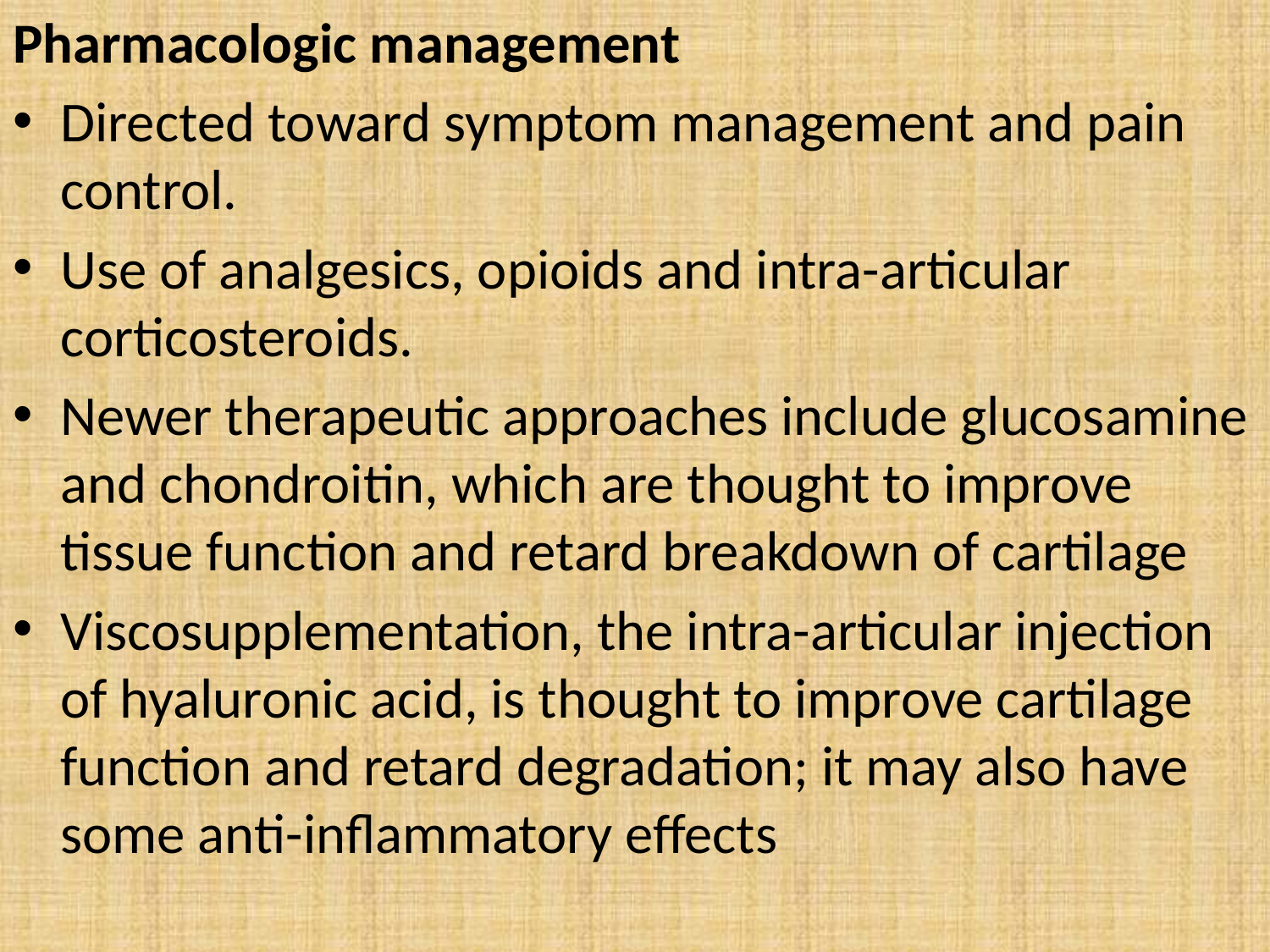

Pharmacologic management
Directed toward symptom management and pain control.
Use of analgesics, opioids and intra-articular corticosteroids.
Newer therapeutic approaches include glucosamine and chondroitin, which are thought to improve tissue function and retard breakdown of cartilage
Viscosupplementation, the intra-articular injection of hyaluronic acid, is thought to improve cartilage function and retard degradation; it may also have some anti-inflammatory effects
#